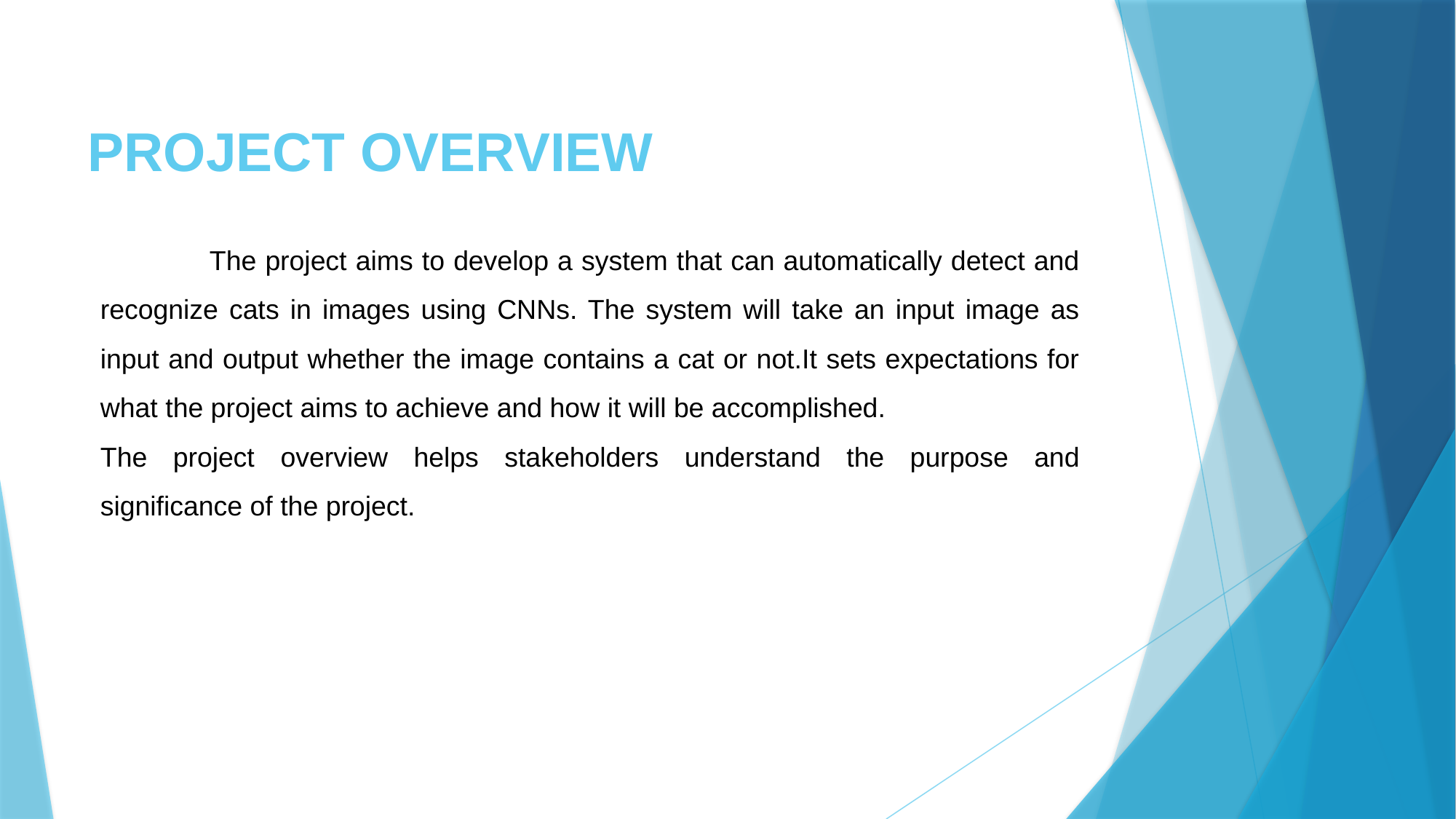

# PROJECT OVERVIEW

	The project aims to develop a system that can automatically detect and recognize cats in images using CNNs. The system will take an input image as input and output whether the image contains a cat or not.It sets expectations for what the project aims to achieve and how it will be accomplished.
The project overview helps stakeholders understand the purpose and significance of the project.